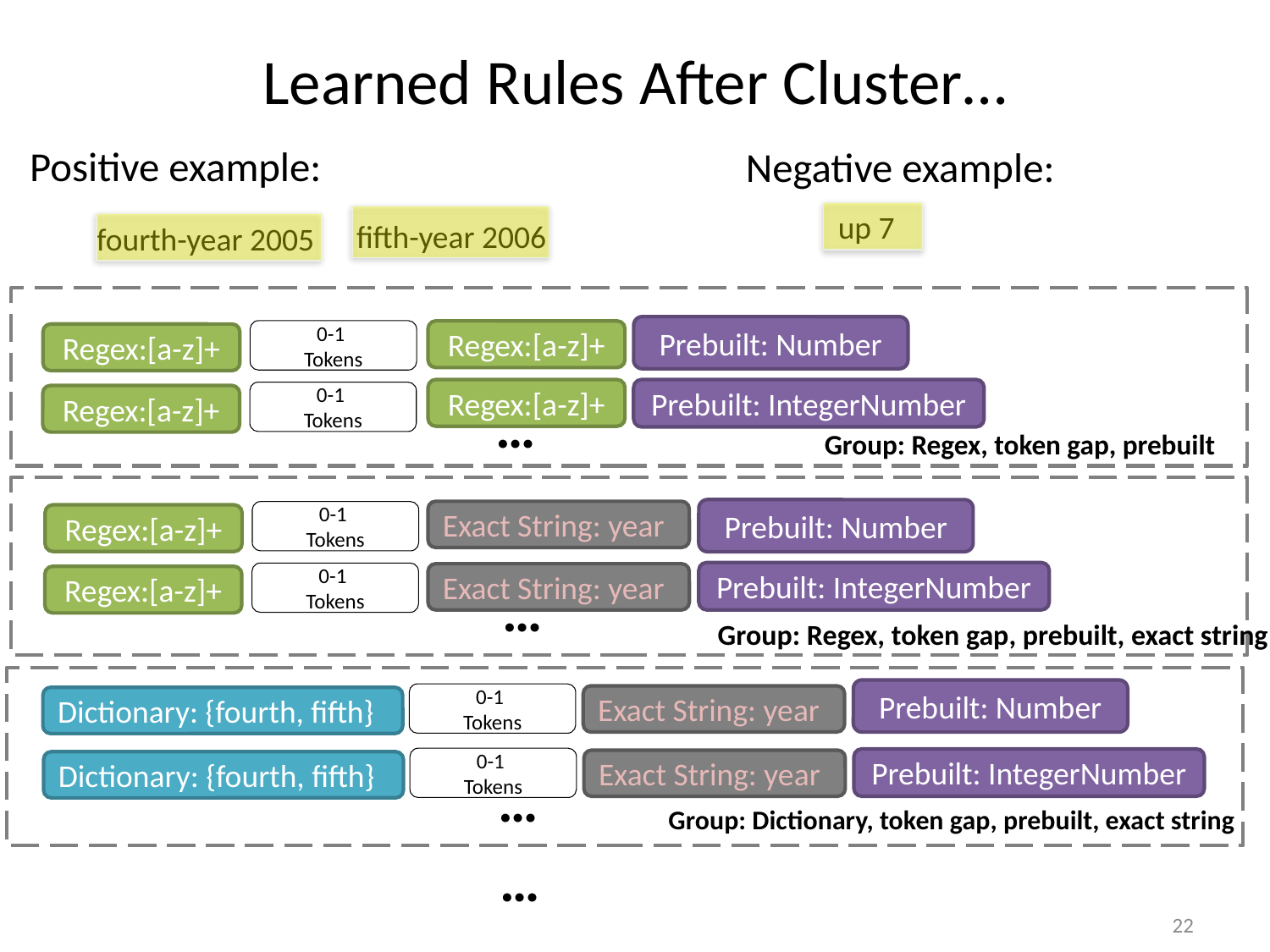

# Learned Rules After Cluster…
Positive example:
Negative example:

up 7

fifth-year 2006

fourth-year 2005

Prebuilt: Number
0-1
Tokens
Regex:[a-z]+
Regex:[a-z]+
Regex:[a-z]+
Prebuilt: IntegerNumber
0-1
Tokens
Regex:[a-z]+
…
Group: Regex, token gap, prebuilt

Prebuilt: Number
Exact String: year
0-1
Tokens
Regex:[a-z]+
Prebuilt: IntegerNumber
0-1
Tokens
Exact String: year
Regex:[a-z]+
…
Group: Regex, token gap, prebuilt, exact string

Prebuilt: Number
0-1
Tokens
Exact String: year
Dictionary: {fourth, fifth}
0-1
Tokens
Prebuilt: IntegerNumber
Exact String: year
Dictionary: {fourth, fifth}
…
Group: Dictionary, token gap, prebuilt, exact string
…
22